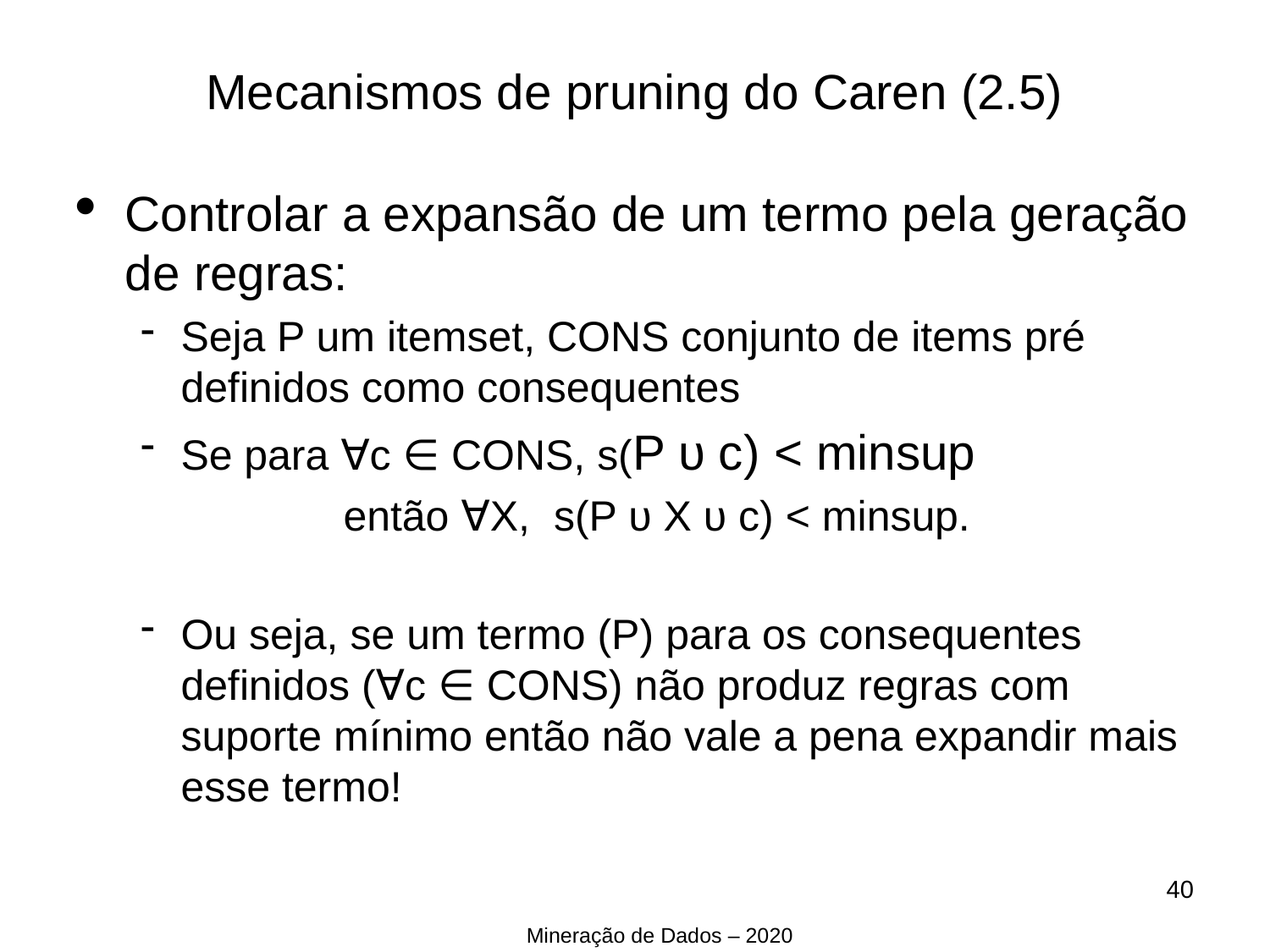

Mecanismos de pruning do Caren (2.5)
Controlar a expansão de um termo pela geração de regras:
Seja P um itemset, CONS conjunto de items pré definidos como consequentes
Se para ∀c ∈ CONS, s(P υ c) < minsup
 	           então ∀X,  s(P υ X υ c) < minsup.

Ou seja, se um termo (P) para os consequentes definidos (∀c ∈ CONS) não produz regras com suporte mínimo então não vale a pena expandir mais esse termo!
40
Mineração de Dados – 2020